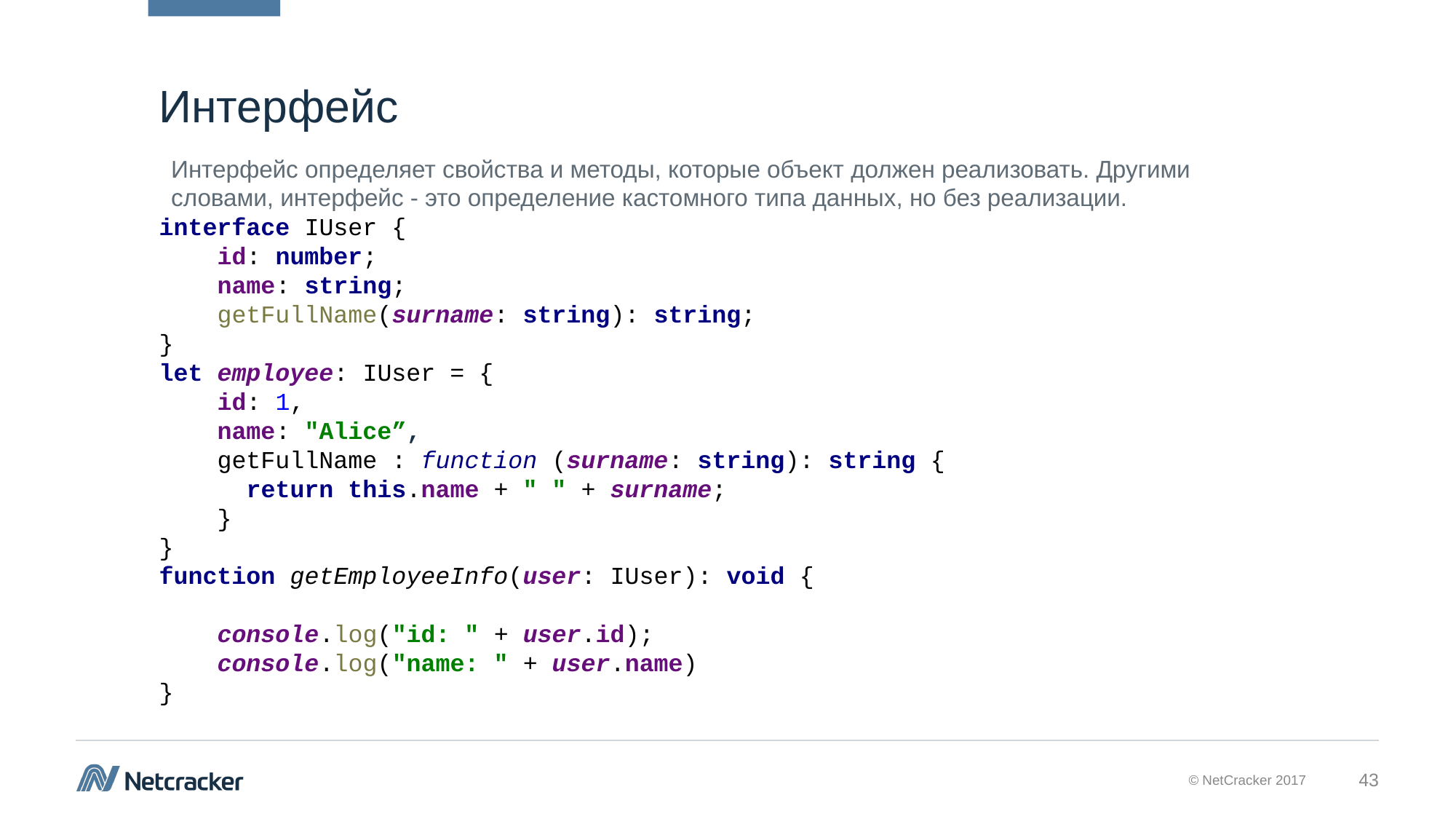

# Интерфейс
Интерфейс определяет свойства и методы, которые объект должен реализовать. Другими словами, интерфейс - это определение кастомного типа данных, но без реализации.
interface IUser {
    id: number;
    name: string;
    getFullName(surname: string): string;
}
let employee: IUser = {
    id: 1,
    name: "Alice”,
    getFullName : function (surname: string): string {
      return this.name + " " + surname;
    }
}
function getEmployeeInfo(user: IUser): void {
    console.log("id: " + user.id);
    console.log("name: " + user.name)
}